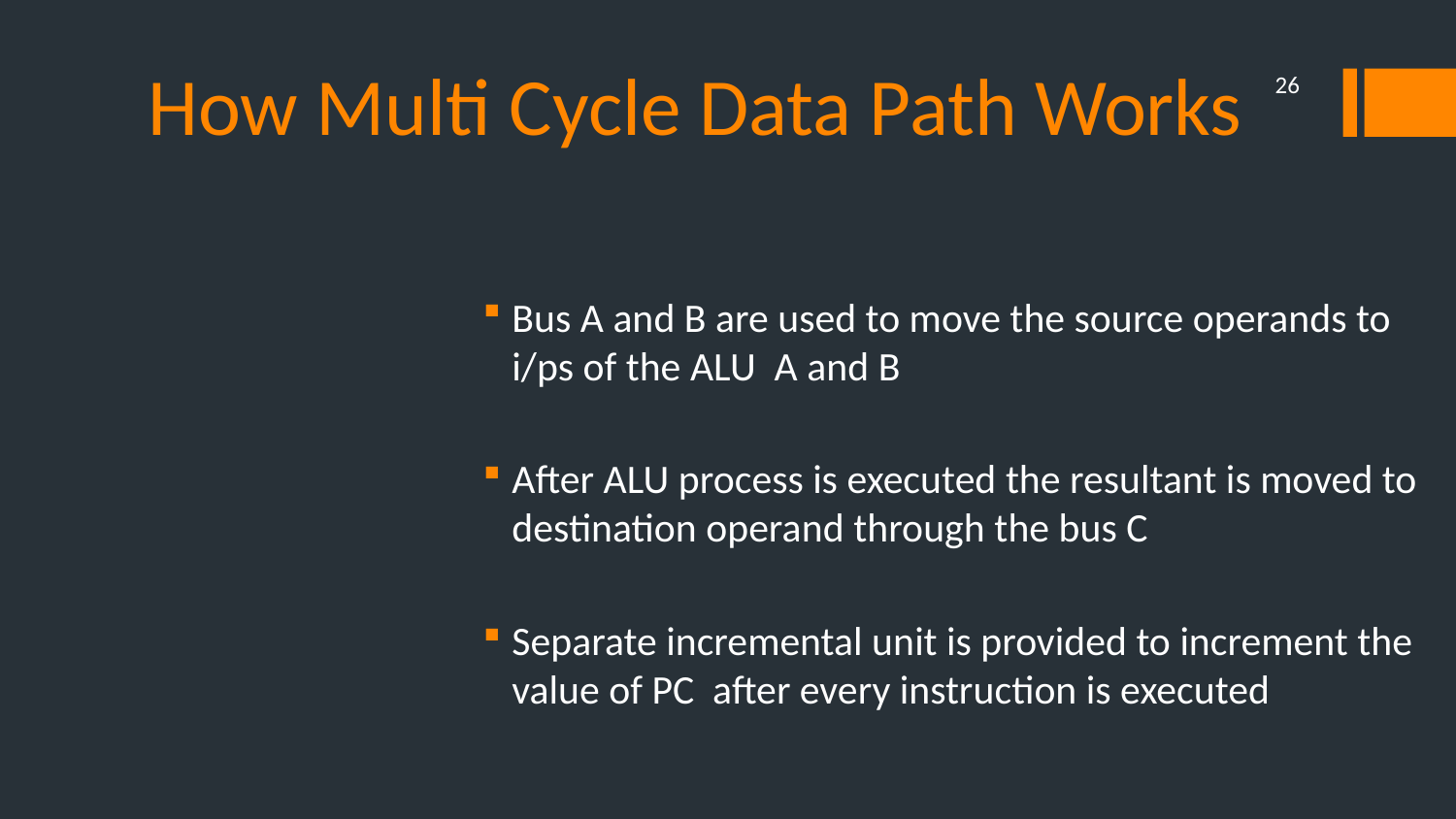

# How Multi Cycle Data Path Works
26

Bus A and B are used to move the source operands to i/ps of the ALU  A and B

After ALU process is executed the resultant is moved to destination operand through the bus C

Separate incremental unit is provided to increment the value of PC  after every instruction is executed